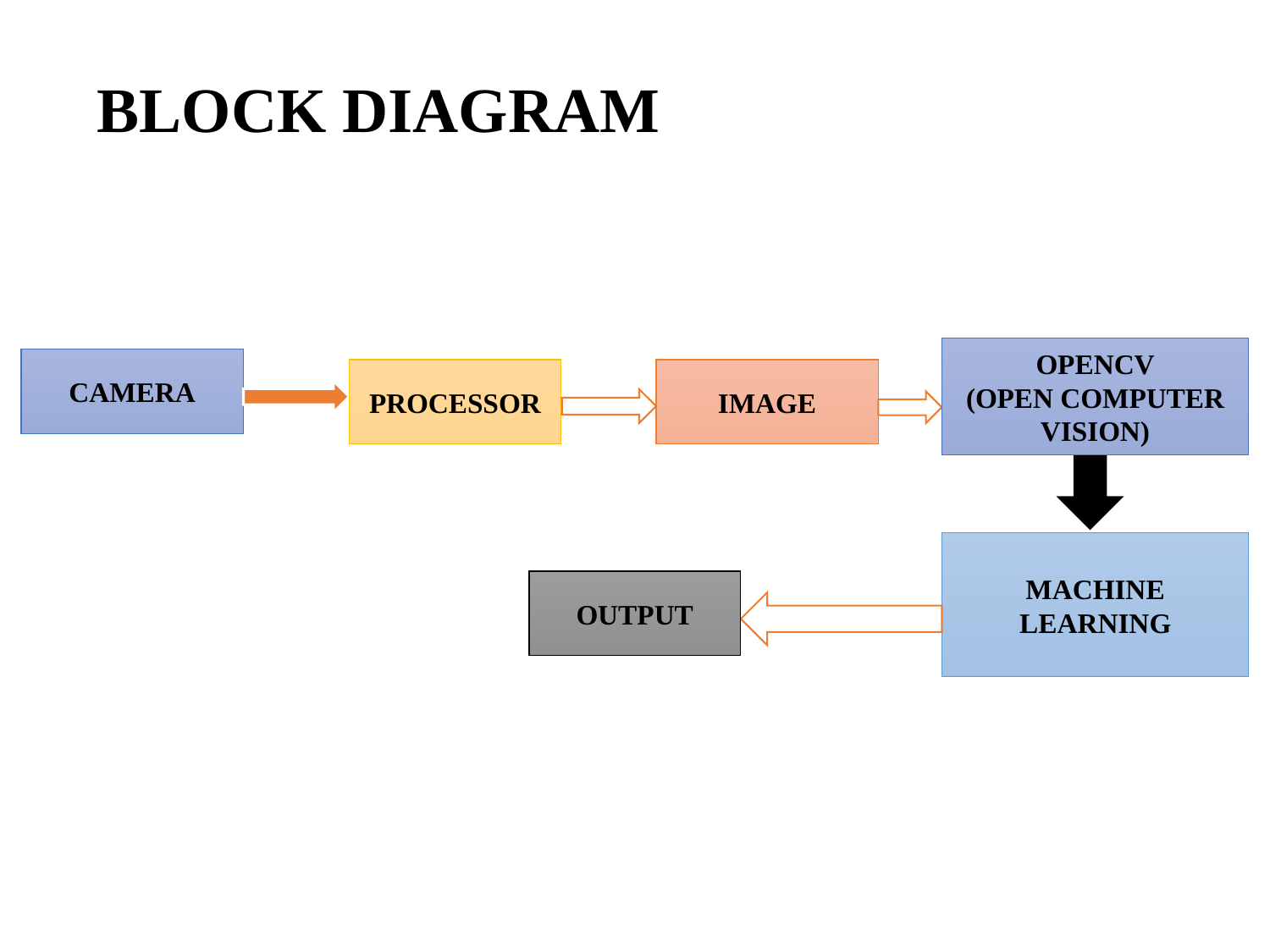

# BLOCK DIAGRAM
OPENCV
(OPEN COMPUTER VISION)
CAMERA
PROCESSOR
IMAGE

MACHINE
LEARNING
OUTPUT